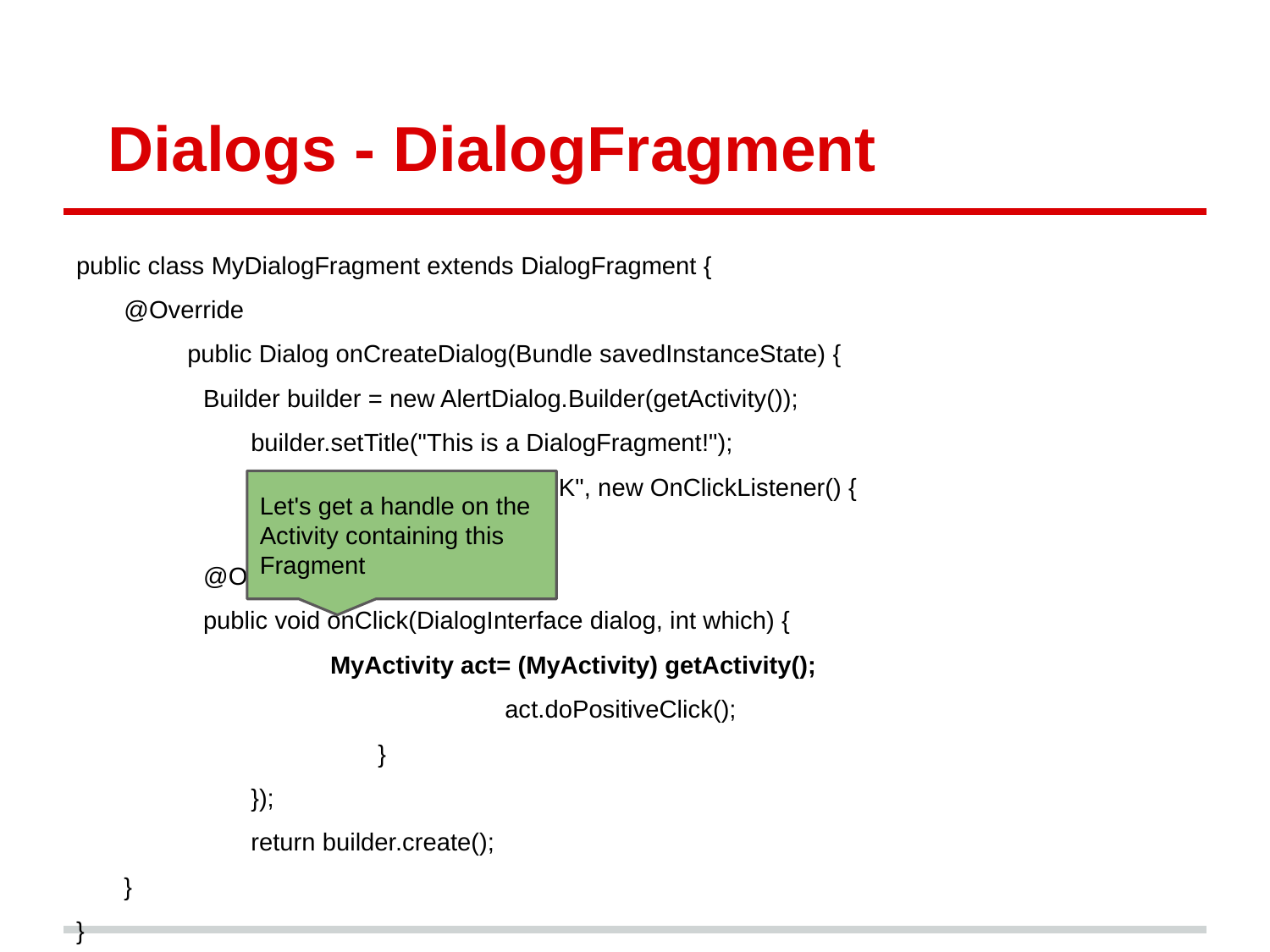

# Dialogs - DialogFragment
public class MyDialogFragment extends DialogFragment {
	@Override
public Dialog onCreateDialog(Bundle savedInstanceState) {
Builder builder = new AlertDialog.Builder(getActivity());
		builder.setTitle("This is a DialogFragment!");
		builder.setPositiveButton("OK", new OnClickListener() {

@Override
public void onClick(DialogInterface dialog, int which) {
MyActivity act= (MyActivity) getActivity();
				act.doPositiveClick();
			}
		});
		return builder.create();
	}
}

Let's get a handle on the Activity containing this Fragment